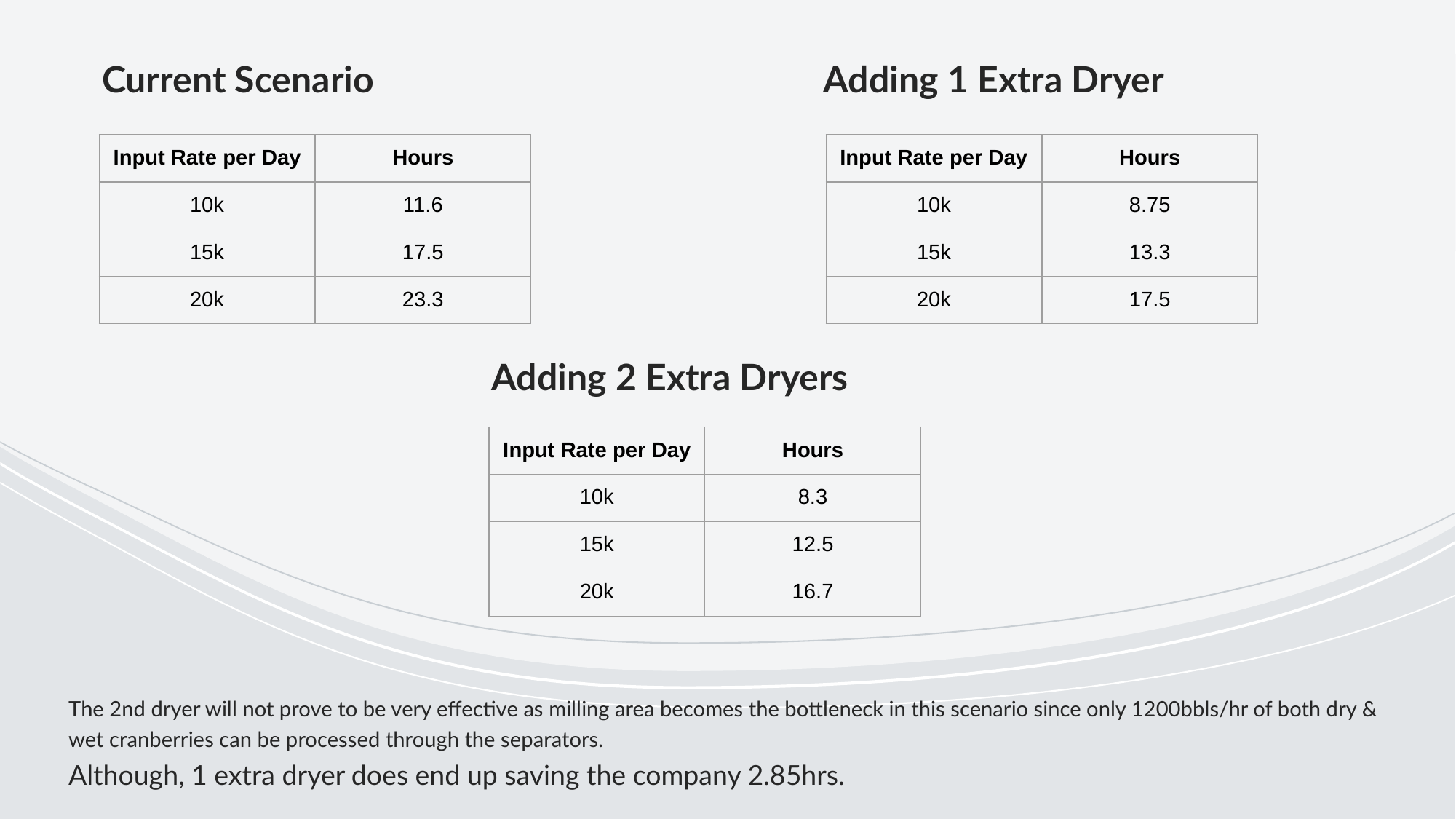

# Current Scenario

Adding 1 Extra Dryer

| Input Rate per Day | Hours |
| --- | --- |
| 10k | 11.6 |
| 15k | 17.5 |
| 20k | 23.3 |
| Input Rate per Day | Hours |
| --- | --- |
| 10k | 8.75 |
| 15k | 13.3 |
| 20k | 17.5 |
Adding 2 Extra Dryers

| Input Rate per Day | Hours |
| --- | --- |
| 10k | 8.3 |
| 15k | 12.5 |
| 20k | 16.7 |
The 2nd dryer will not prove to be very effective as milling area becomes the bottleneck in this scenario since only 1200bbls/hr of both dry & wet cranberries can be processed through the separators.
Although, 1 extra dryer does end up saving the company 2.85hrs.